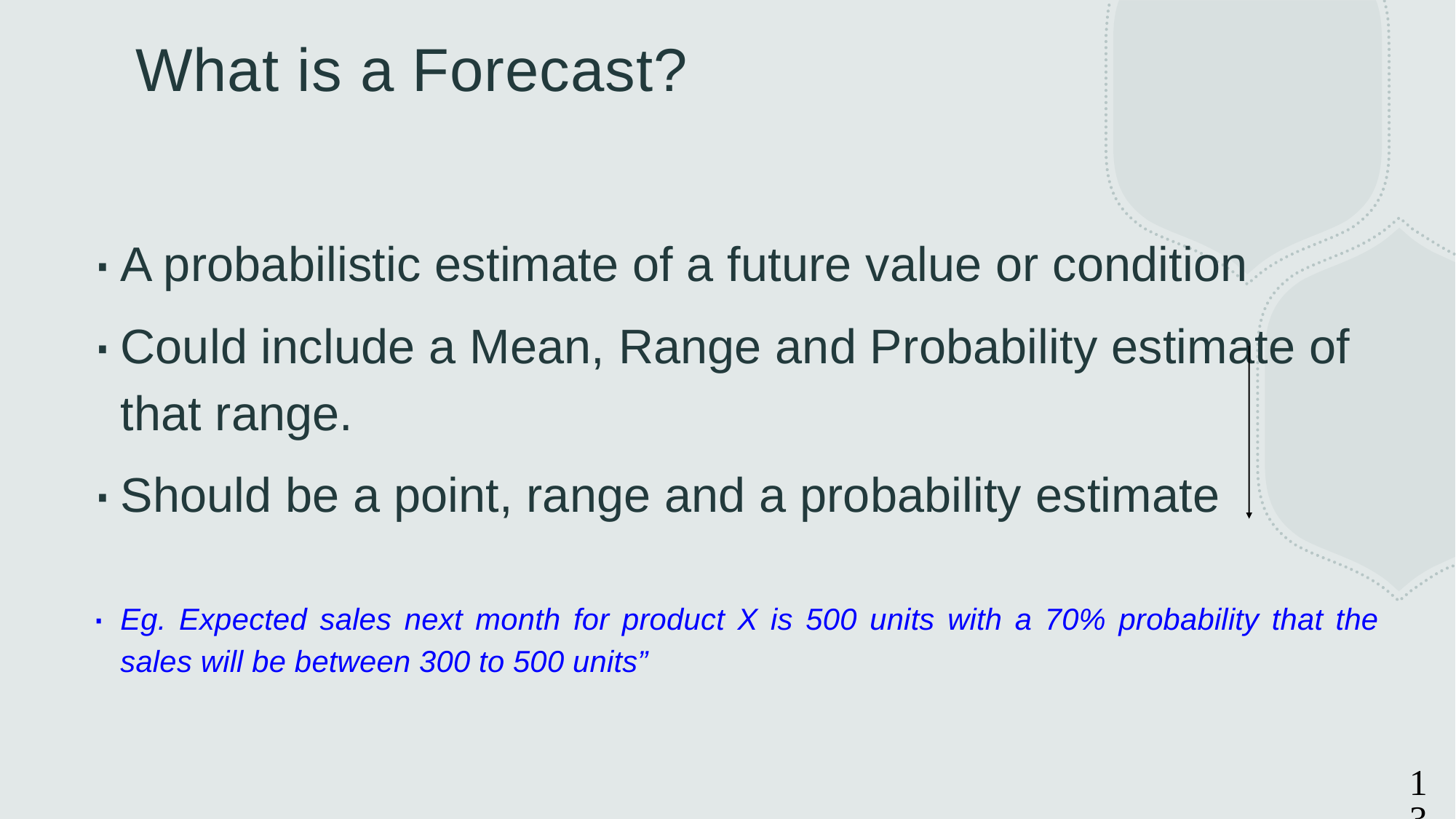

# What is a Forecast?
A probabilistic estimate of a future value or condition
Could include a Mean, Range and Probability estimate of that range.
Should be a point, range and a probability estimate

Eg. Expected sales next month for product X is 500 units with a 70% probability that the sales will be between 300 to 500 units”

13